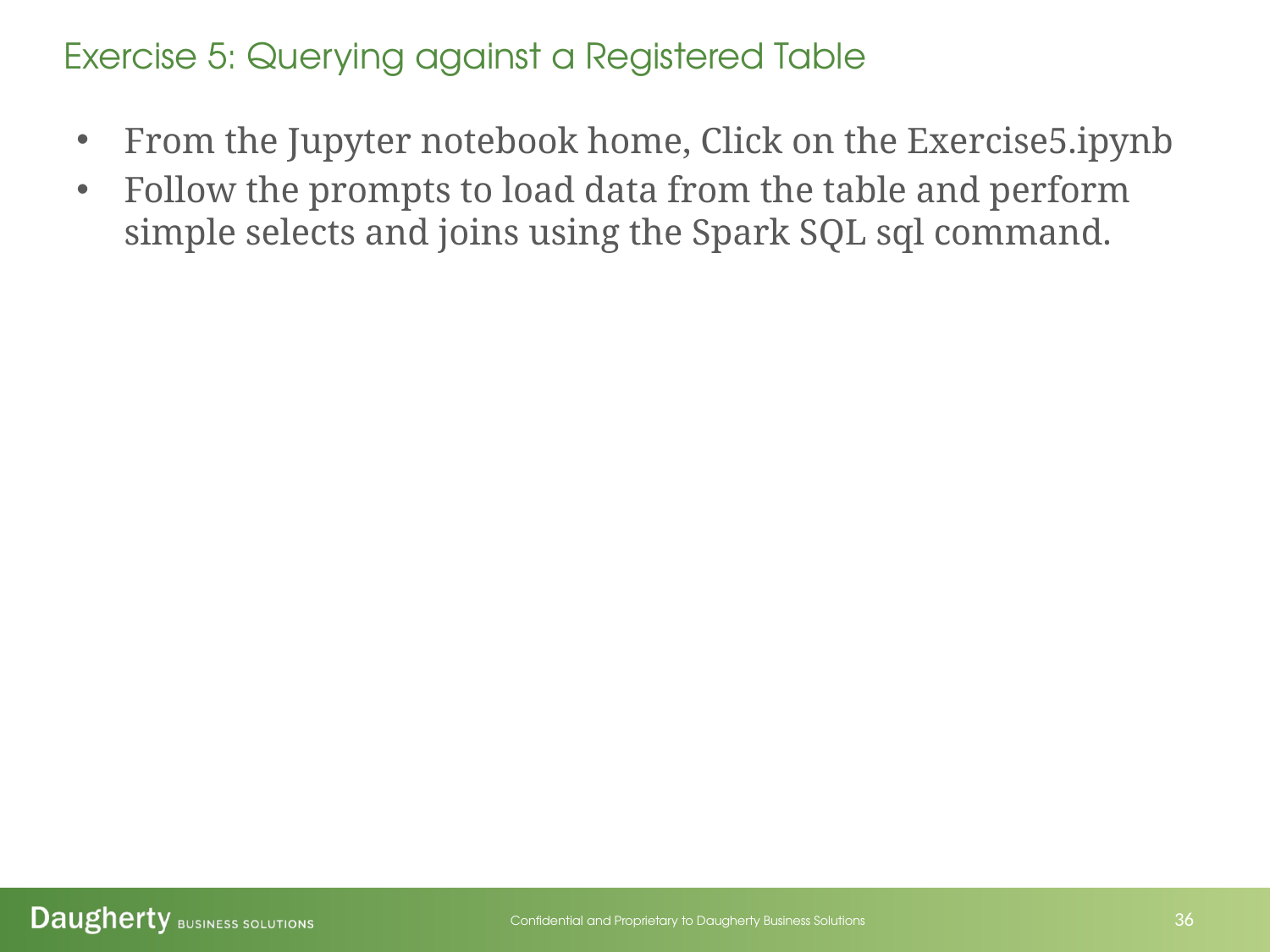

Exercise 5: Querying against a Registered Table
From the Jupyter notebook home, Click on the Exercise5.ipynb
Follow the prompts to load data from the table and perform simple selects and joins using the Spark SQL sql command.

36